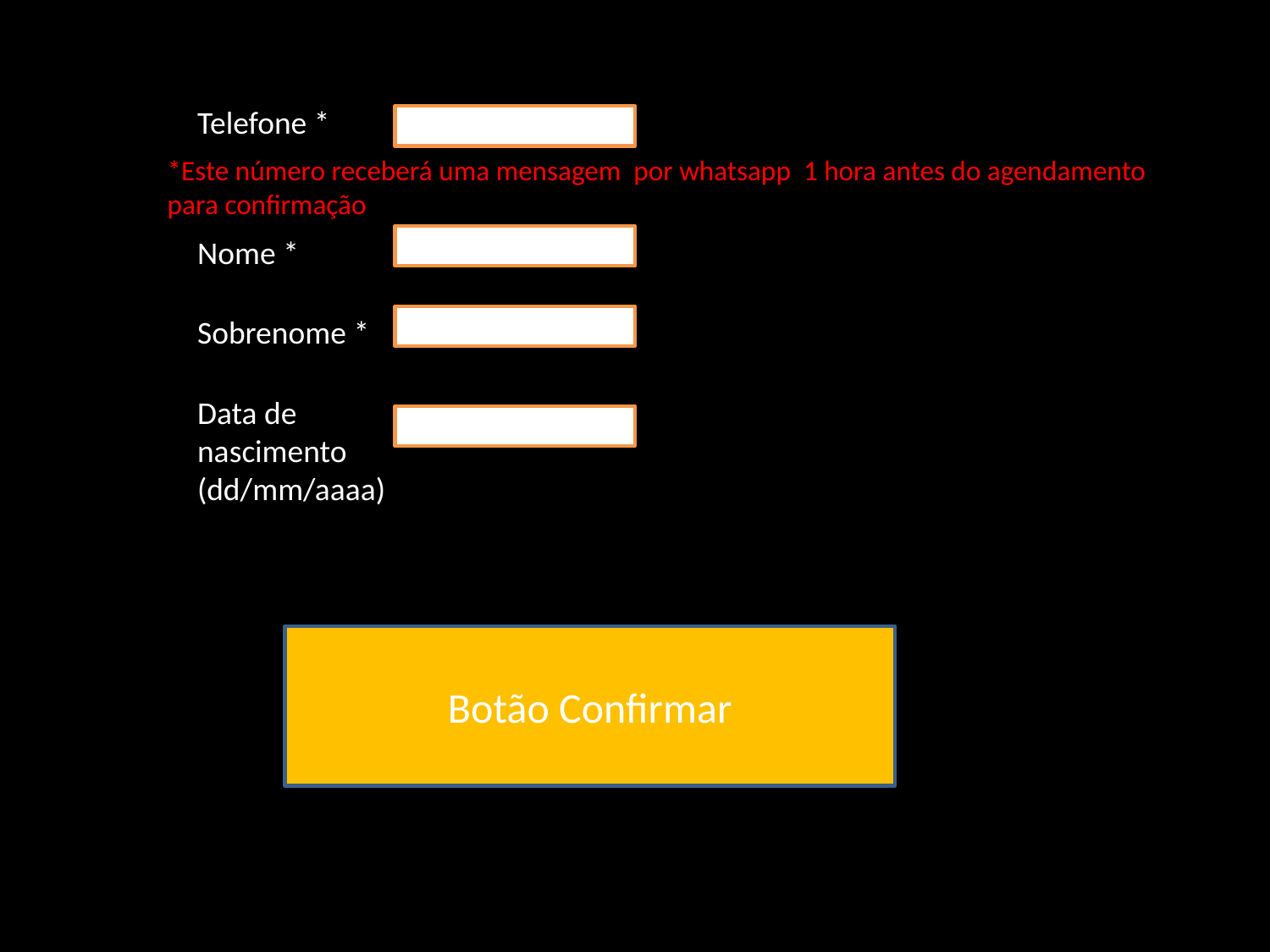

Telefone *

*Este número receberá uma mensagem  por whatsapp  1 hora antes do agendamento para confirmação
Nome *

Sobrenome *

Data de nascimento (dd/mm/aaaa)

Botão Confirmar